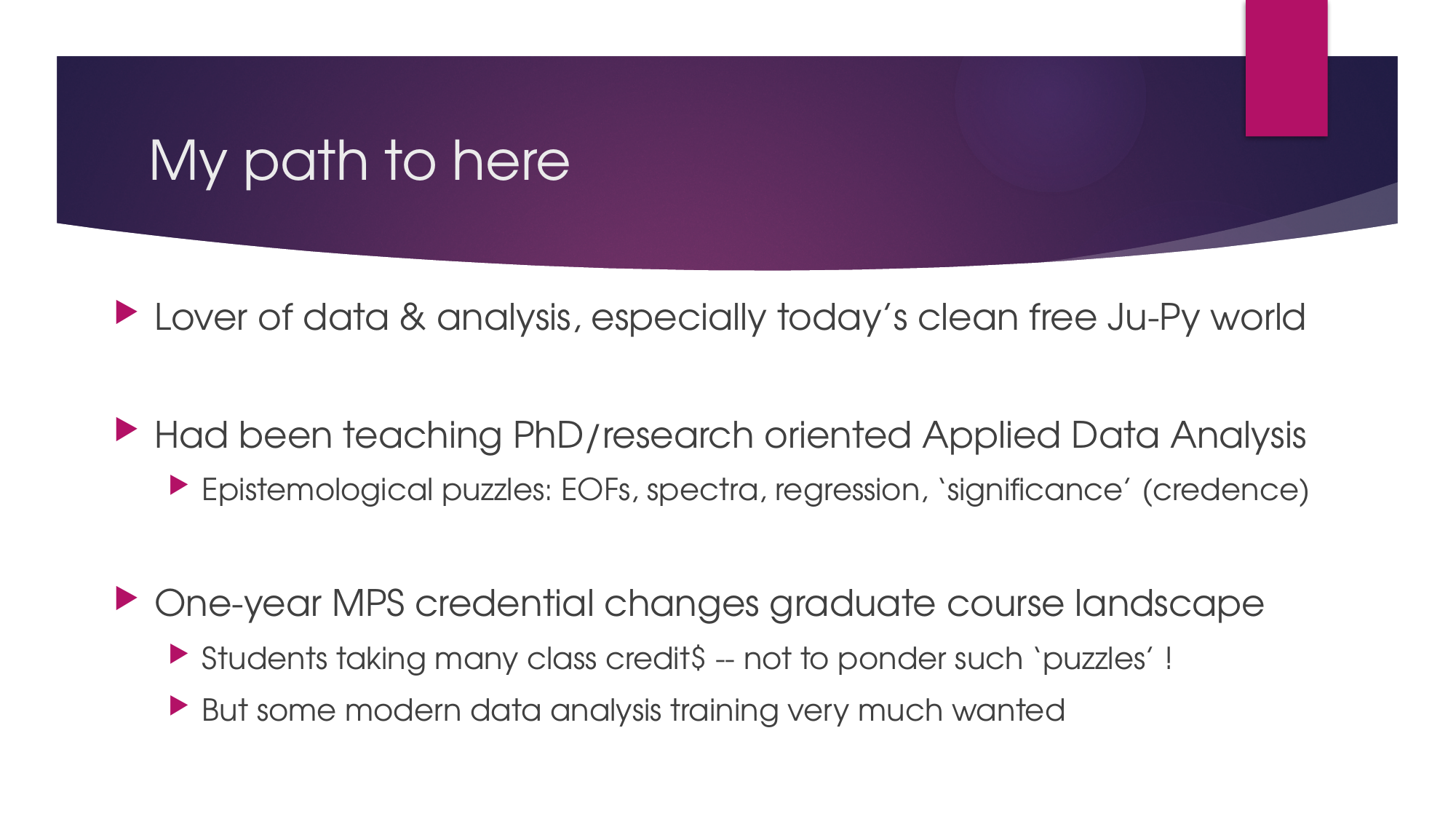

# My path to here
Lover of data & analysis, especially today’s clean free Ju-Py world

Had been teaching PhD/research oriented Applied Data Analysis
Epistemological puzzles: EOFs, spectra, regression, ‘significance’ (credence)

One-year MPS credential changes graduate course landscape
Students taking many class credit$ -- not to ponder such ‘puzzles’ !
But some modern data analysis training very much wanted